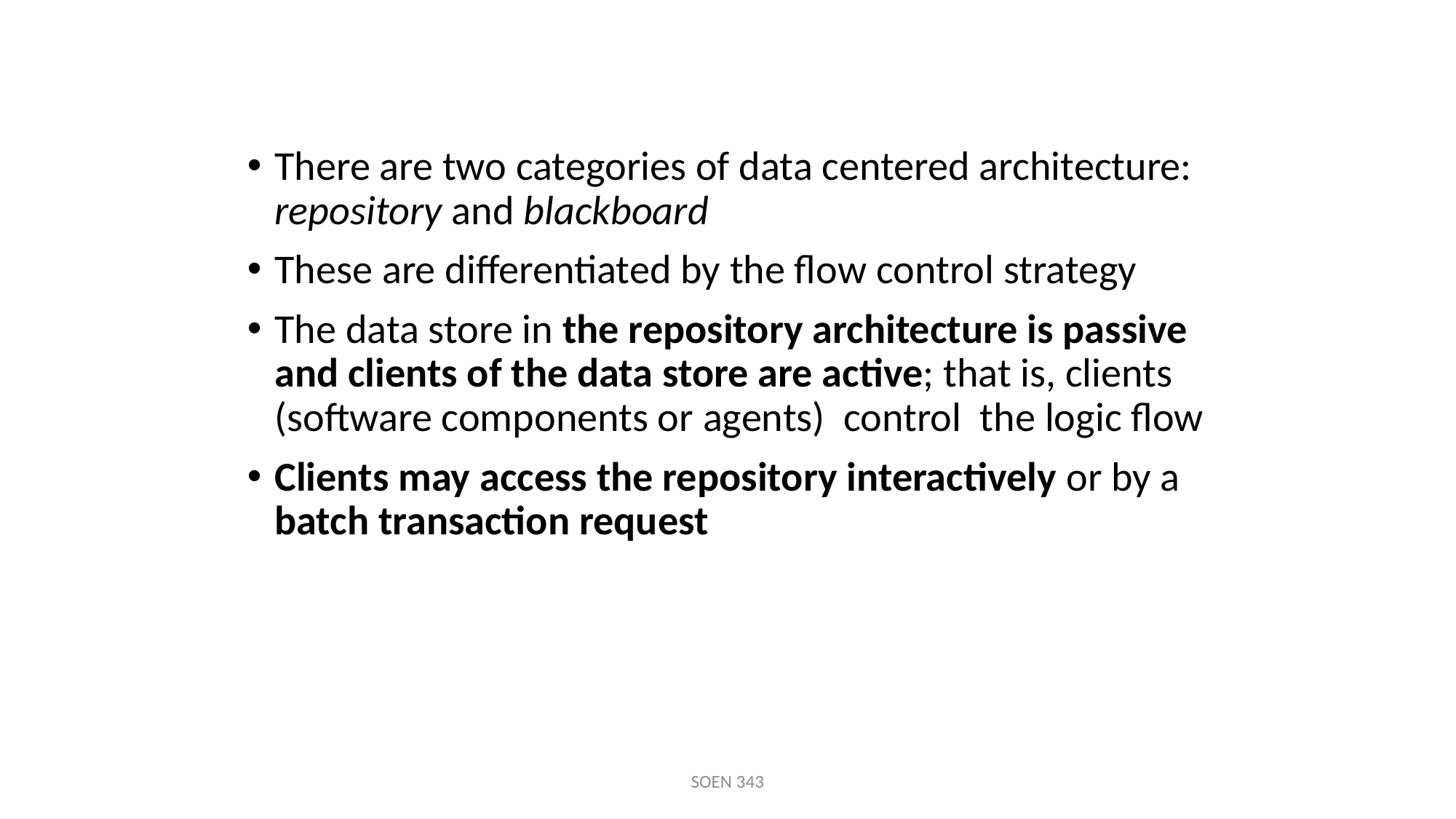

There are two categories of data centered architecture: repository and blackboard
These are differentiated by the flow control strategy
The data store in the repository architecture is passive and clients of the data store are active; that is, clients (software components or agents)  control  the logic flow
Clients may access the repository interactively or by a batch transaction request
SOEN 343
4